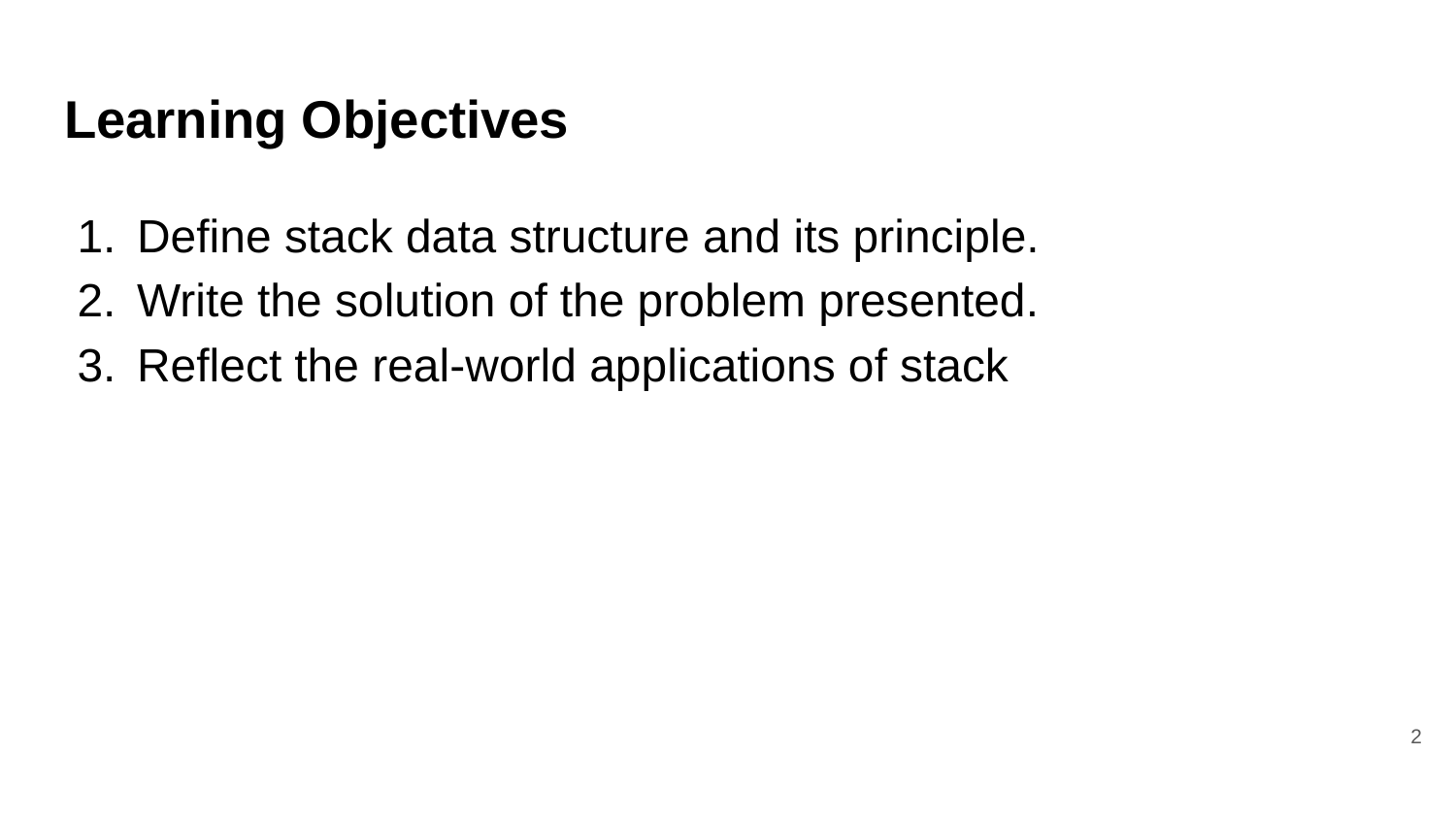

# Learning Objectives
Define stack data structure and its principle.
Write the solution of the problem presented.
Reflect the real-world applications of stack
2